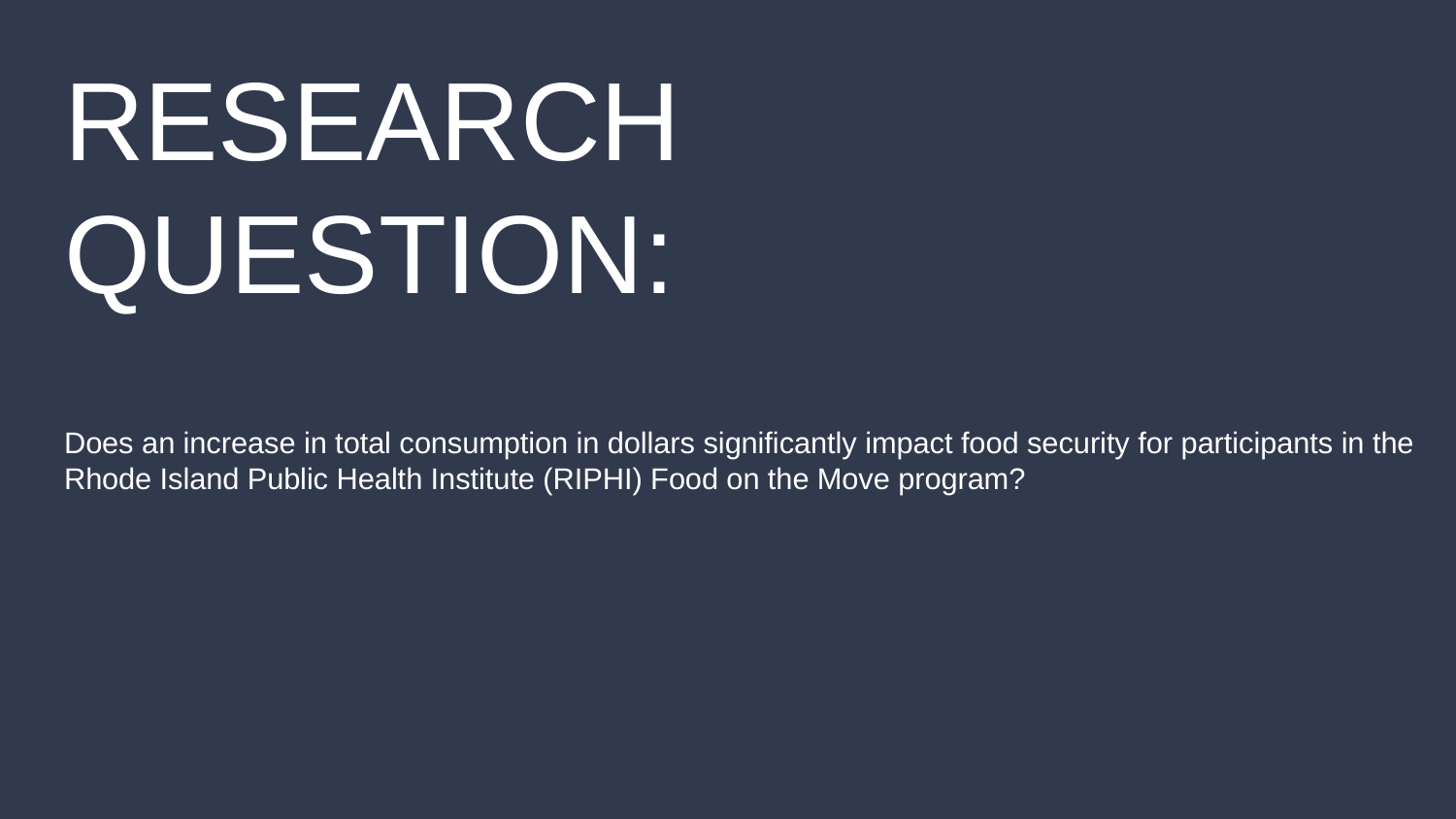

# RESEARCH QUESTION:
Does an increase in total consumption in dollars significantly impact food security for participants in the Rhode Island Public Health Institute (RIPHI) Food on the Move program?